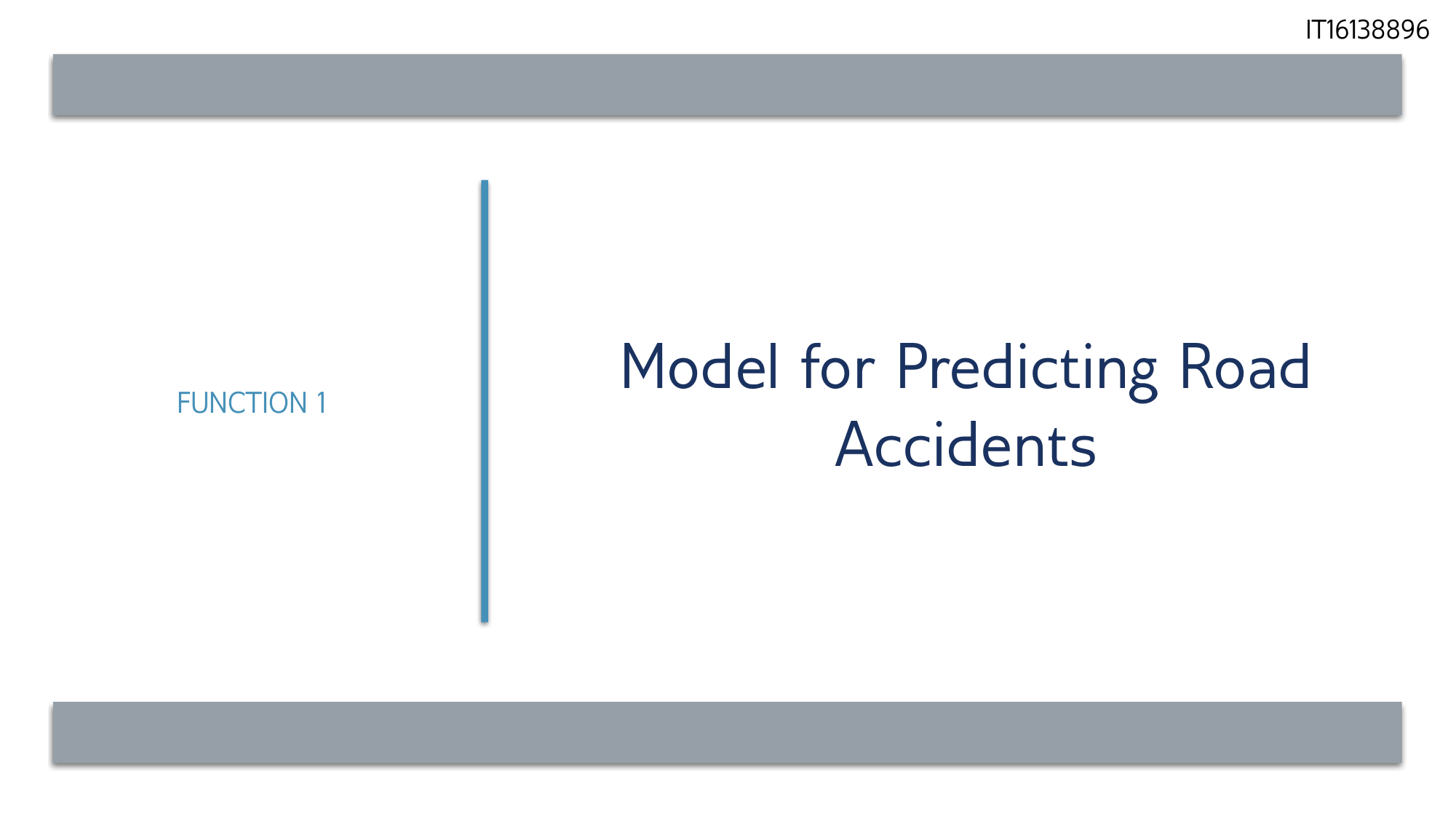

IT16138896

Function 1
# Model for Predicting Road Accidents